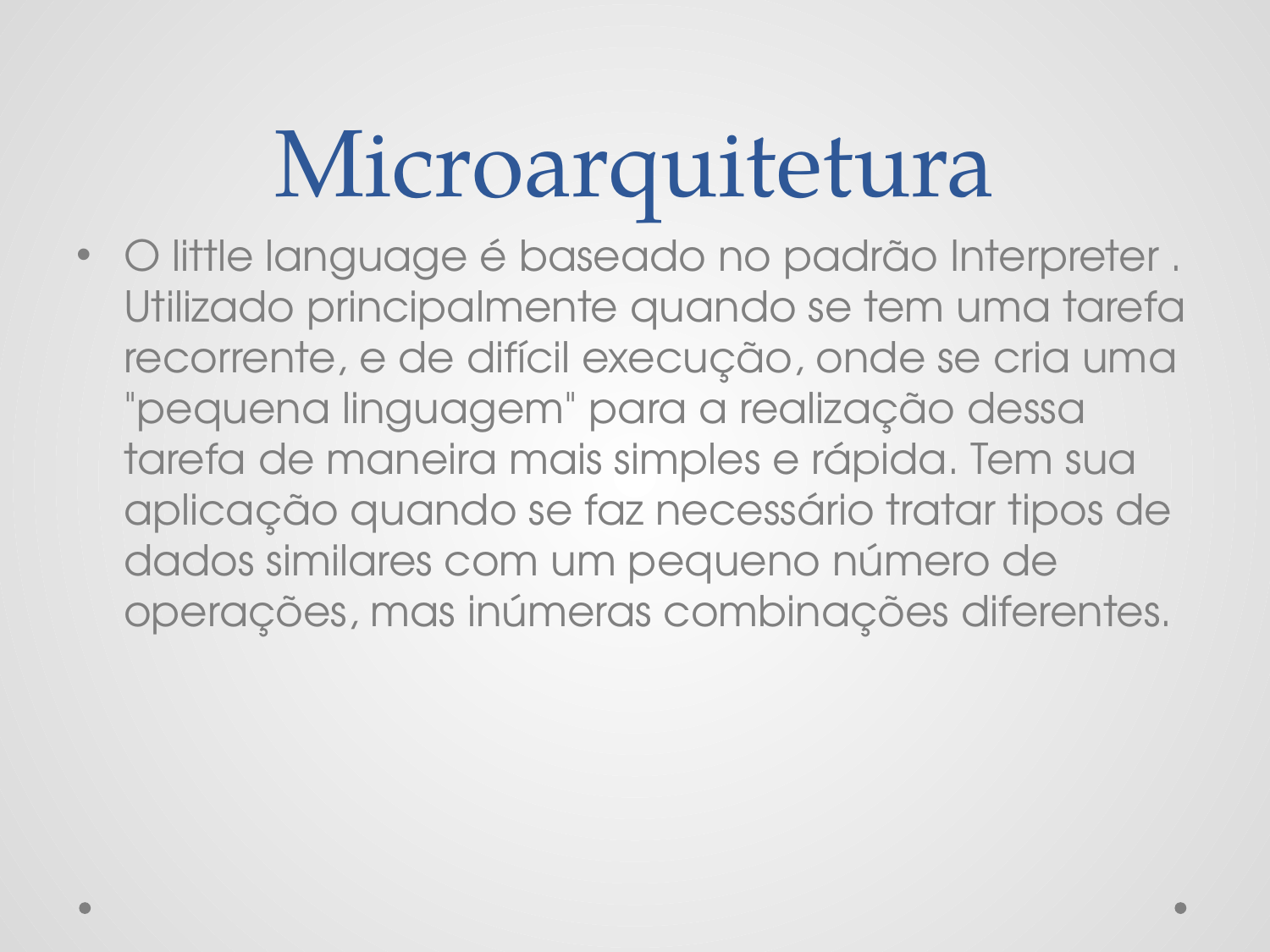

# Microarquitetura
O little language é baseado no padrão Interpreter . Utilizado principalmente quando se tem uma tarefa recorrente, e de difícil execução, onde se cria uma "pequena linguagem" para a realização dessa tarefa de maneira mais simples e rápida. Tem sua aplicação quando se faz necessário tratar tipos de dados similares com um pequeno número de operações, mas inúmeras combinações diferentes.